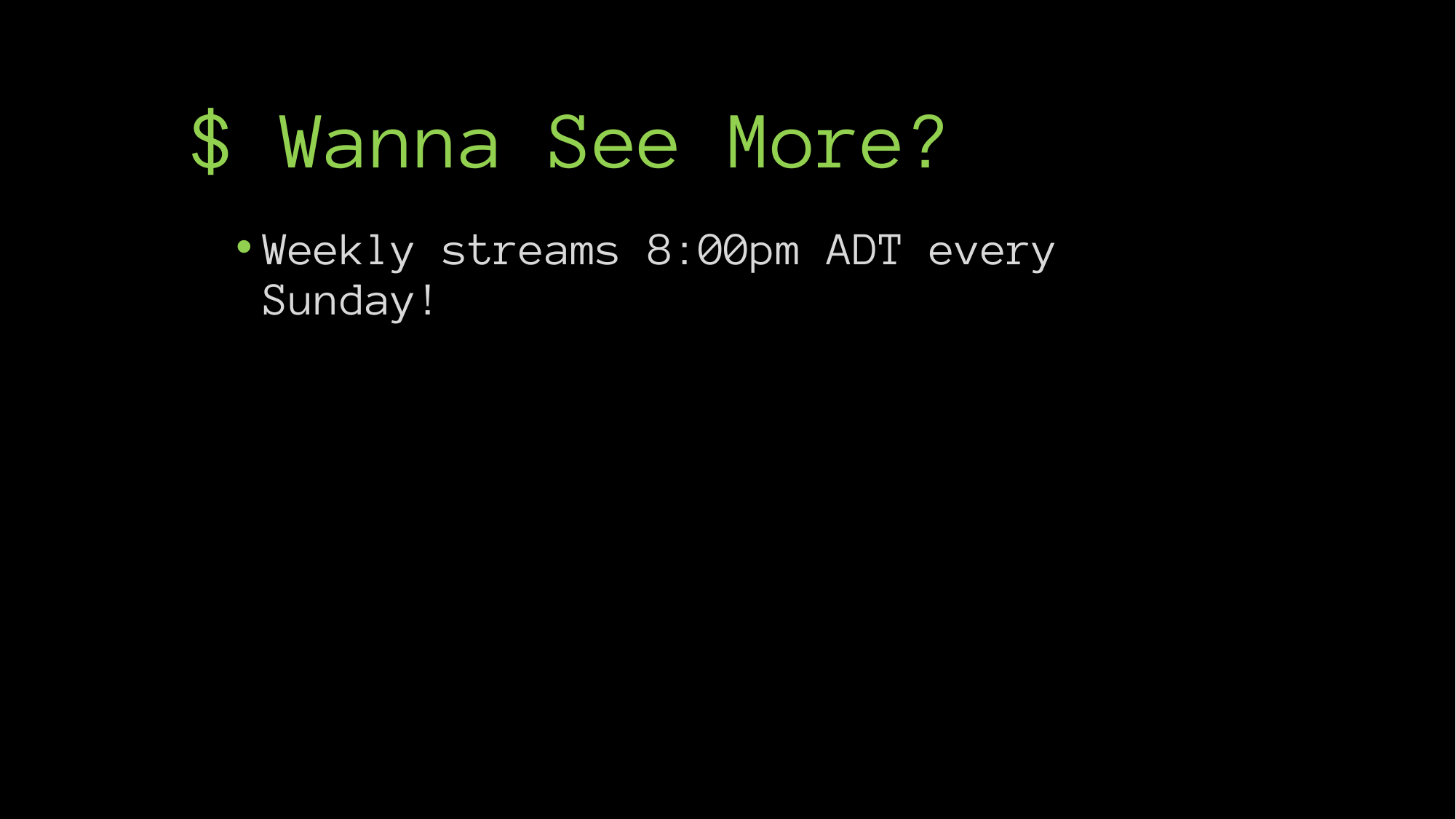

# $ Wanna See More?
Weekly streams 8:00pm ADT every Sunday!